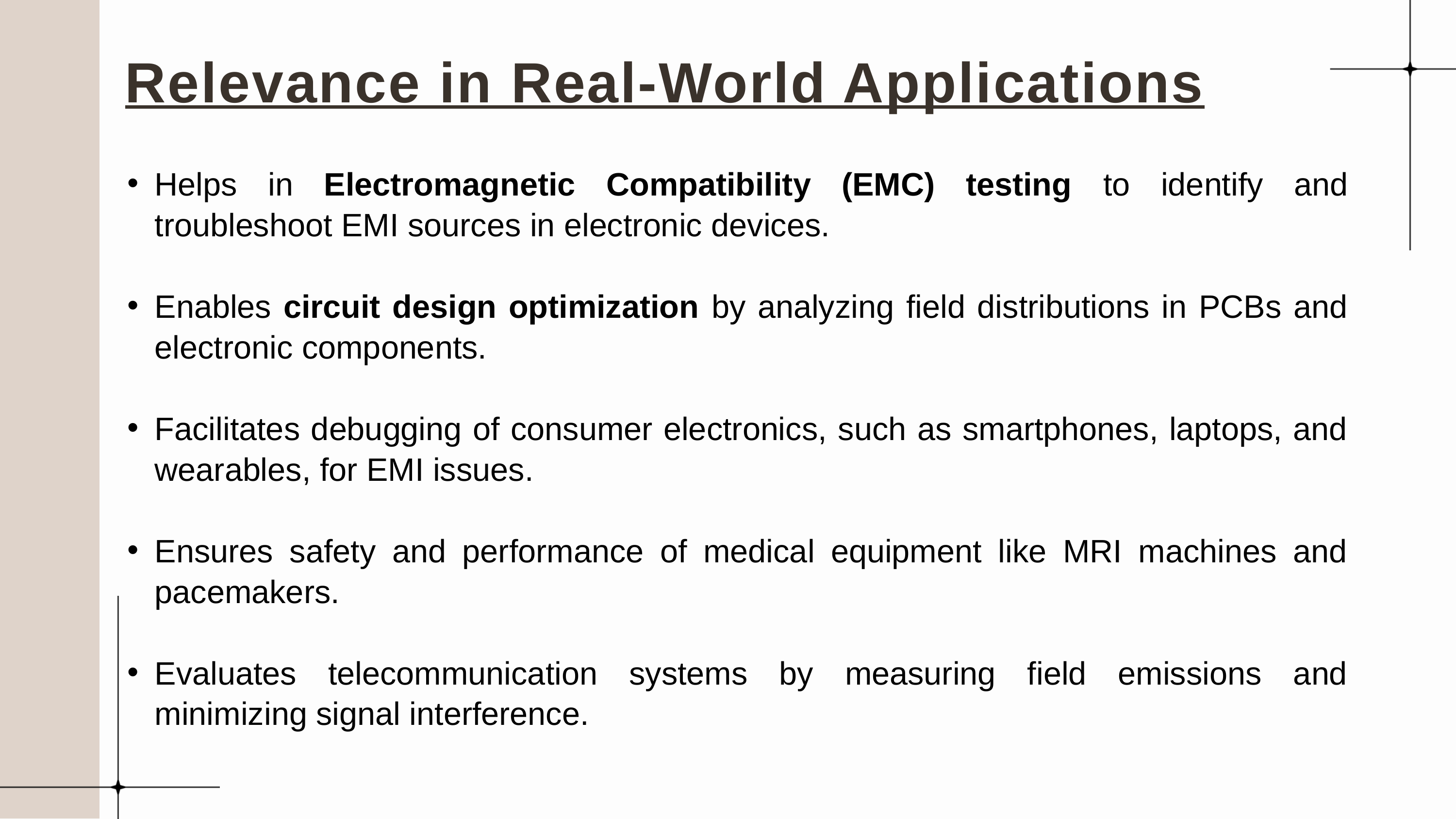

Relevance in Real-World Applications
Helps in Electromagnetic Compatibility (EMC) testing to identify and troubleshoot EMI sources in electronic devices.

Enables circuit design optimization by analyzing field distributions in PCBs and electronic components.

Facilitates debugging of consumer electronics, such as smartphones, laptops, and wearables, for EMI issues.

Ensures safety and performance of medical equipment like MRI machines and pacemakers.

Evaluates telecommunication systems by measuring field emissions and minimizing signal interference.